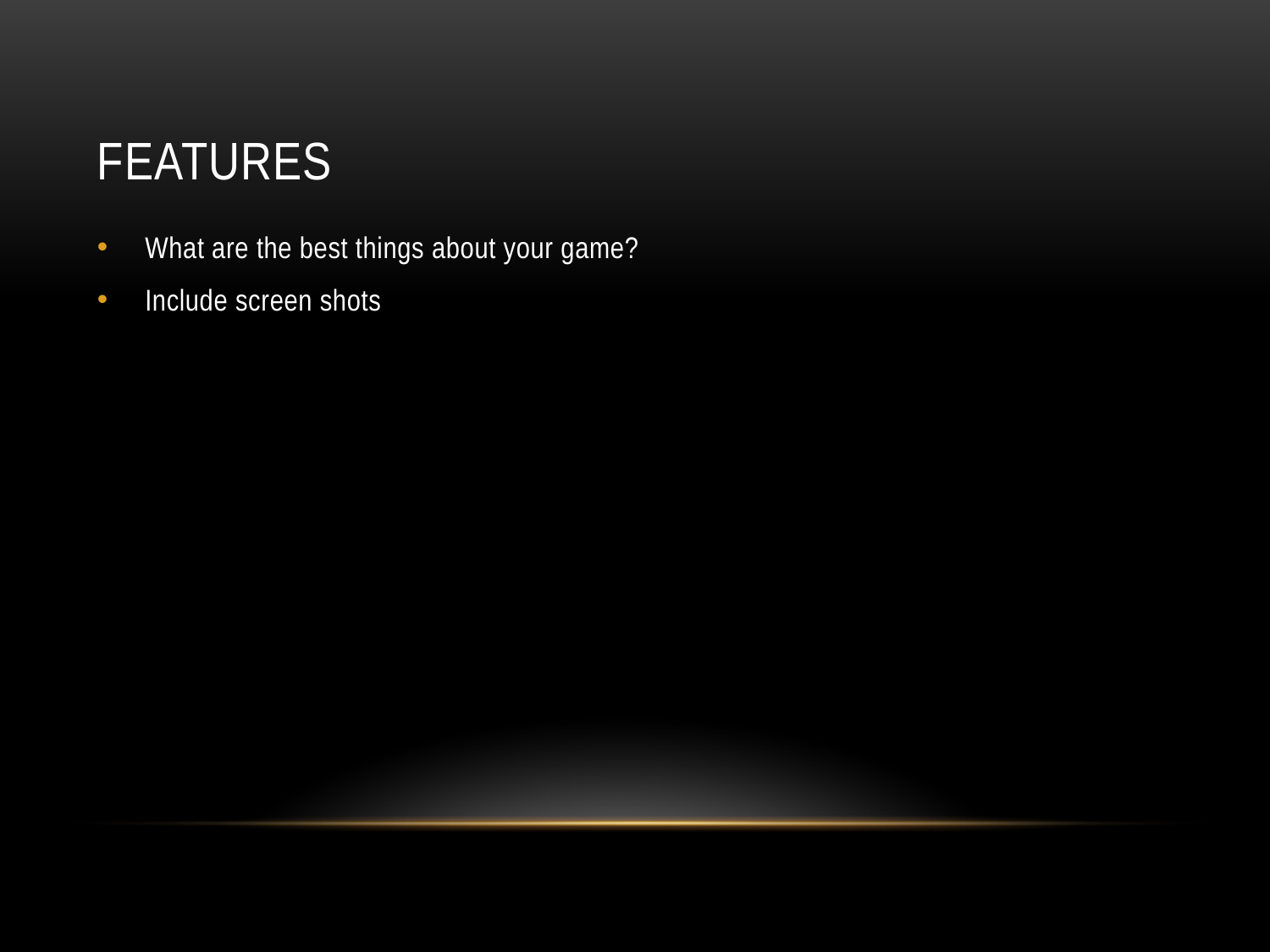

# Features
What are the best things about your game?
Include screen shots